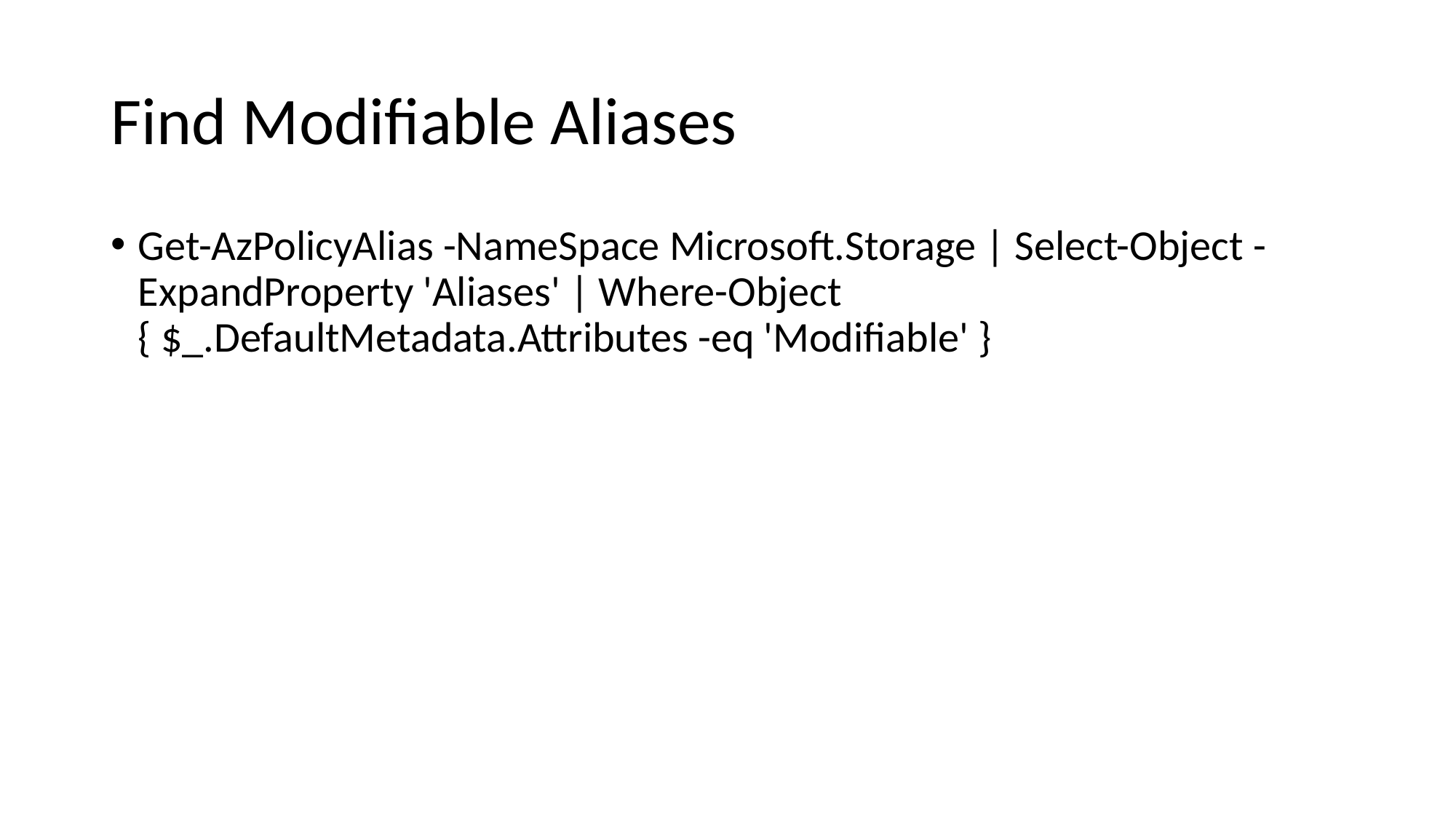

# Find Modifiable Aliases
Get-AzPolicyAlias -NameSpace Microsoft.Storage | Select-Object -ExpandProperty 'Aliases' | Where-Object { $_.DefaultMetadata.Attributes -eq 'Modifiable' }